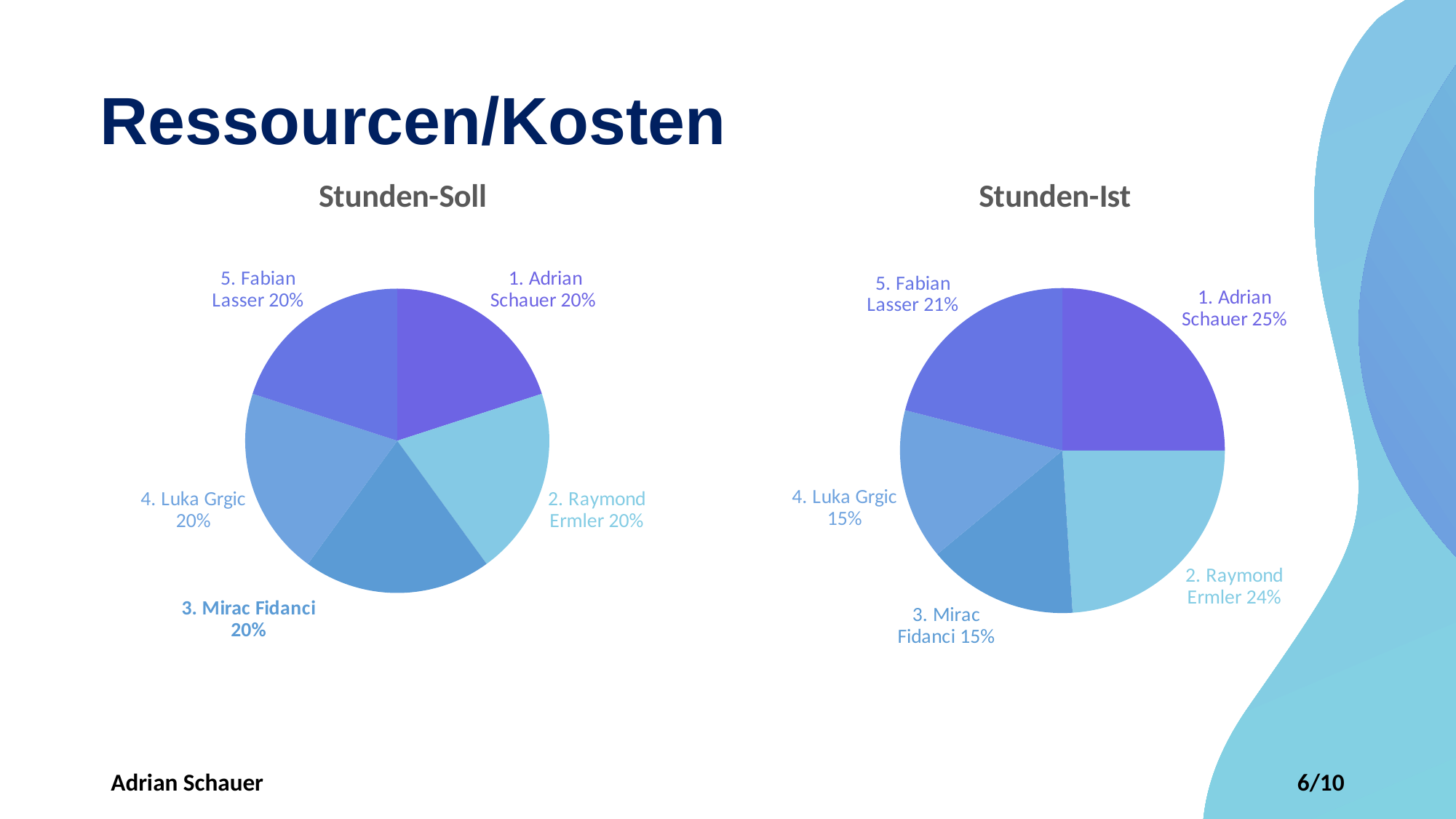

# Ressourcen/Kosten

### Chart: Stunden-Soll

| Category | Stunden |
|---|---|
| 1. Adrian Schauer | 20.0 |
| 2. Raymond Ermler | 20.0 |
| 3. Mirac Fidanci | 20.0 |
| 4. Luka Grgic | 20.0 |
| 5. Fabian Lasser | 20.0 |

### Chart: Stunden-Ist

| Category | Stunden |
|---|---|
| 1. Adrian Schauer | 25.0 |
| 2. Raymond Ermler | 24.0 |
| 3. Mirac Fidanci | 15.0 |
| 4. Luka Grgic | 15.0 |
| 5. Fabian Lasser | 21.0 |
Adrian Schauer
6/10